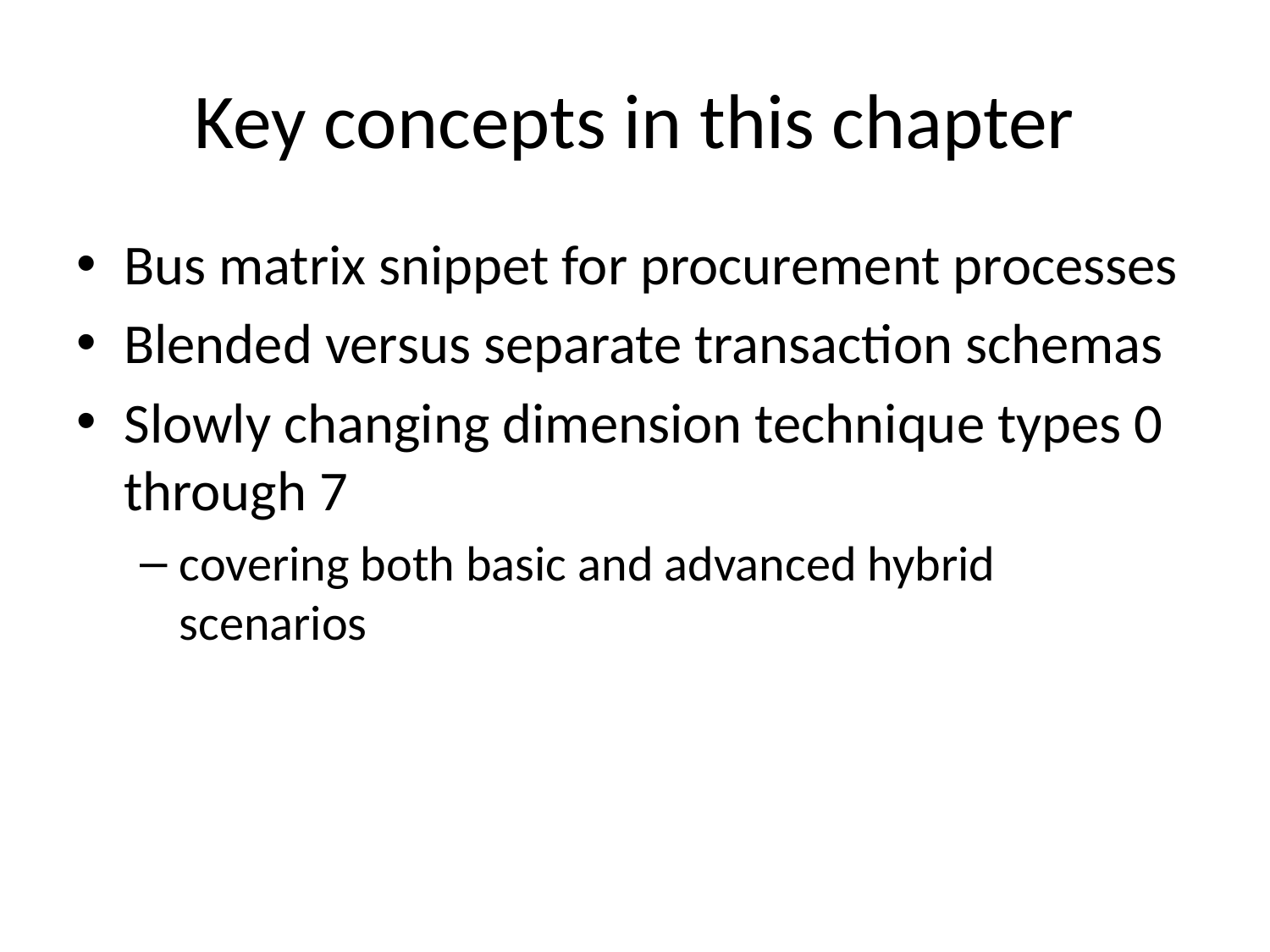

# Key concepts in this chapter
Bus matrix snippet for procurement processes
Blended versus separate transaction schemas
Slowly changing dimension technique types 0 through 7
covering both basic and advanced hybrid scenarios